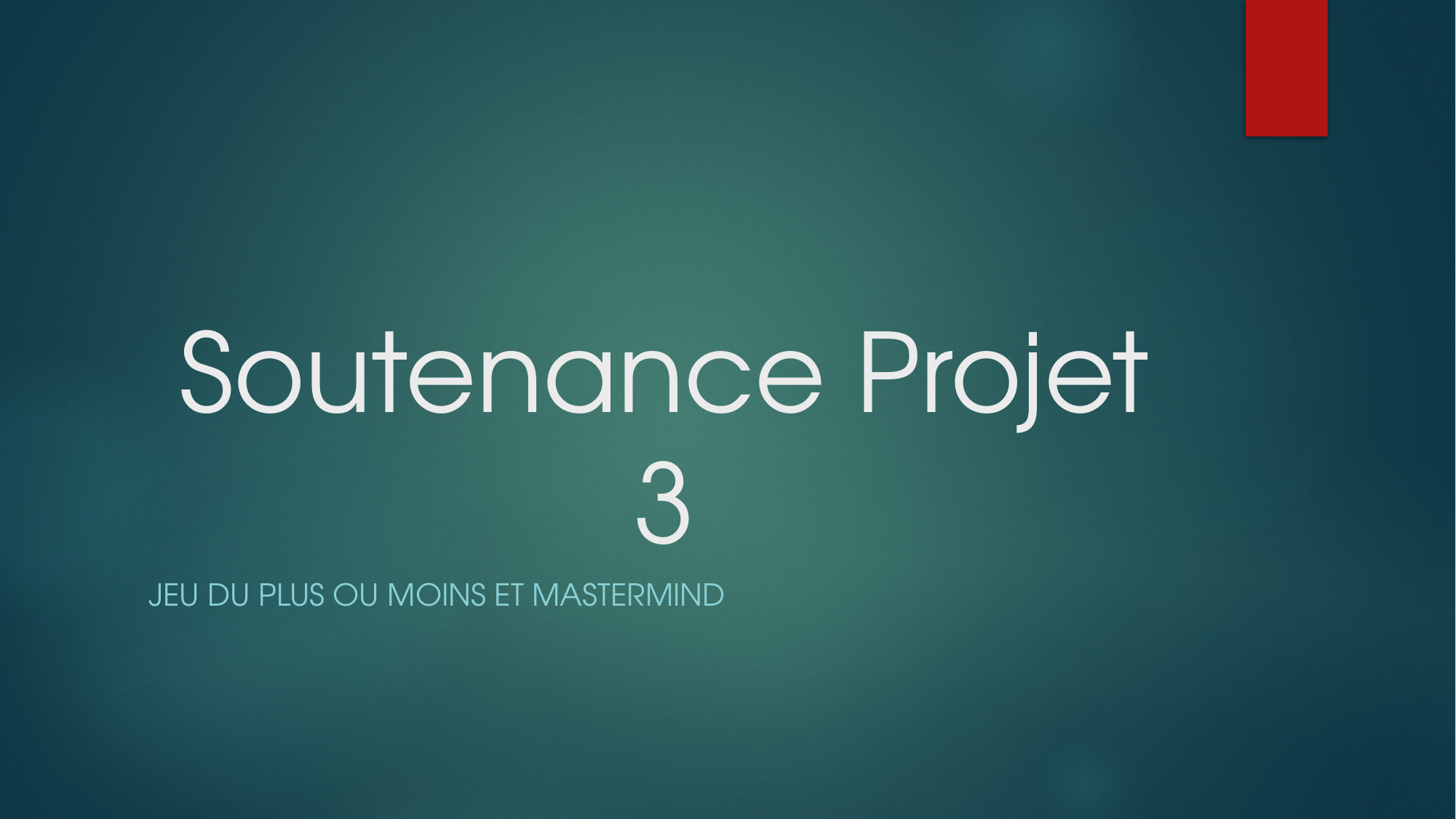

# Soutenance Projet 3
Jeu du plus ou moins et mastermind